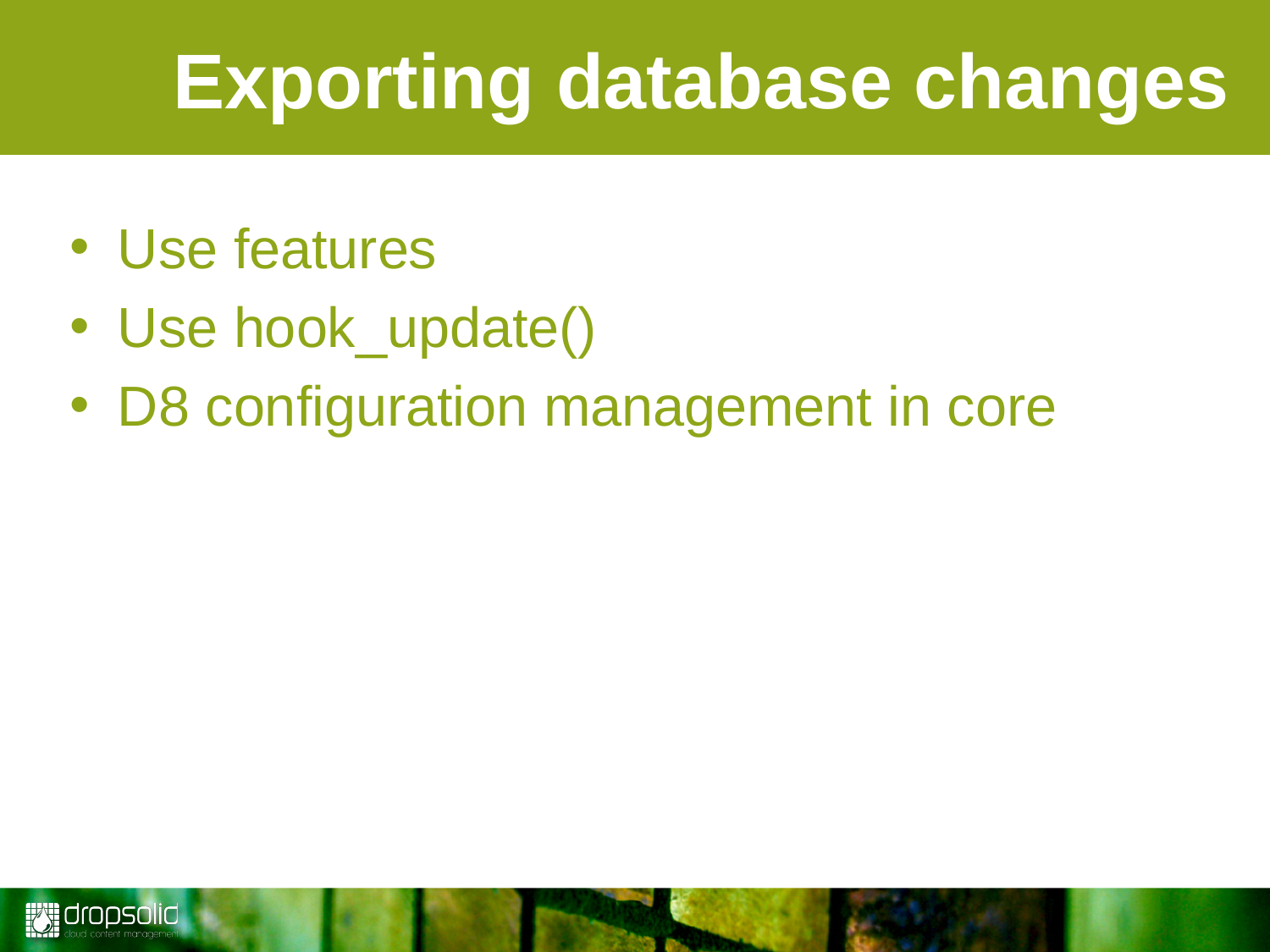

# Exporting database changes
Use features
Use hook_update()
D8 configuration management in core